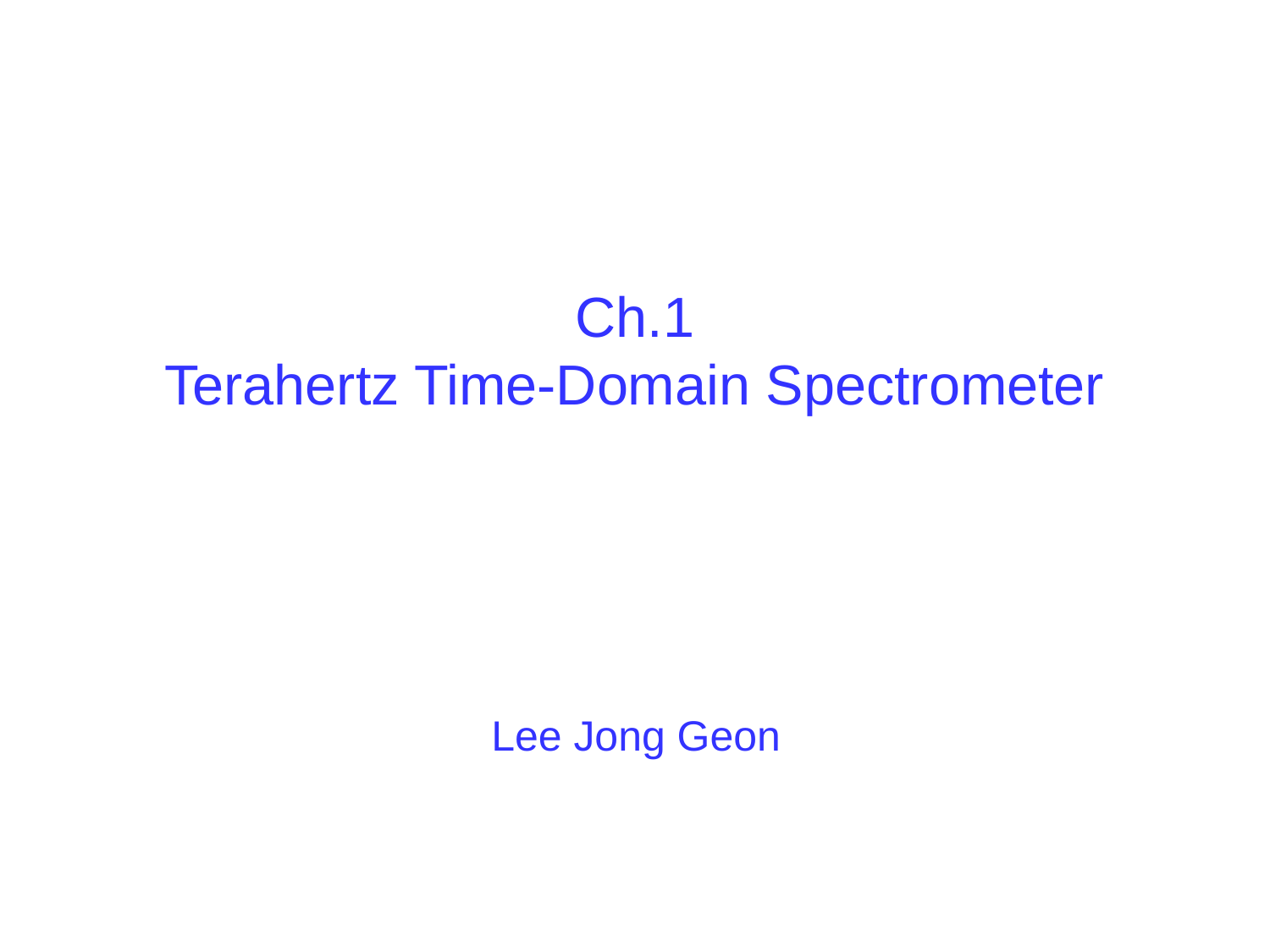

Ch.1
Terahertz Time-Domain Spectrometer
Lee Jong Geon